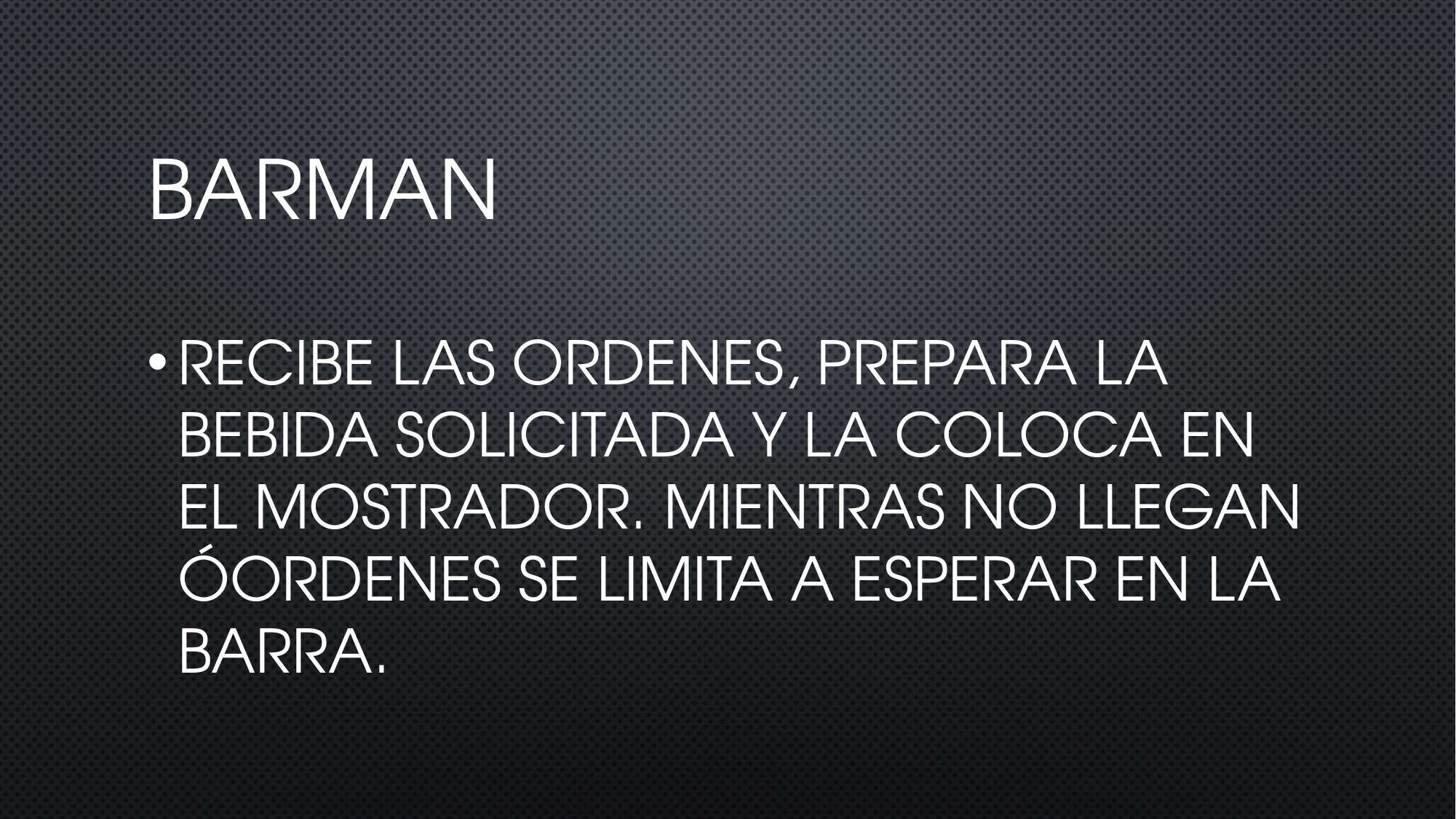

# BARMAN
Recibe las ordenes, prepara la bebida solicitada y la coloca en el mostrador. Mientras no llegan óordenes se limita a esperar en la barra.